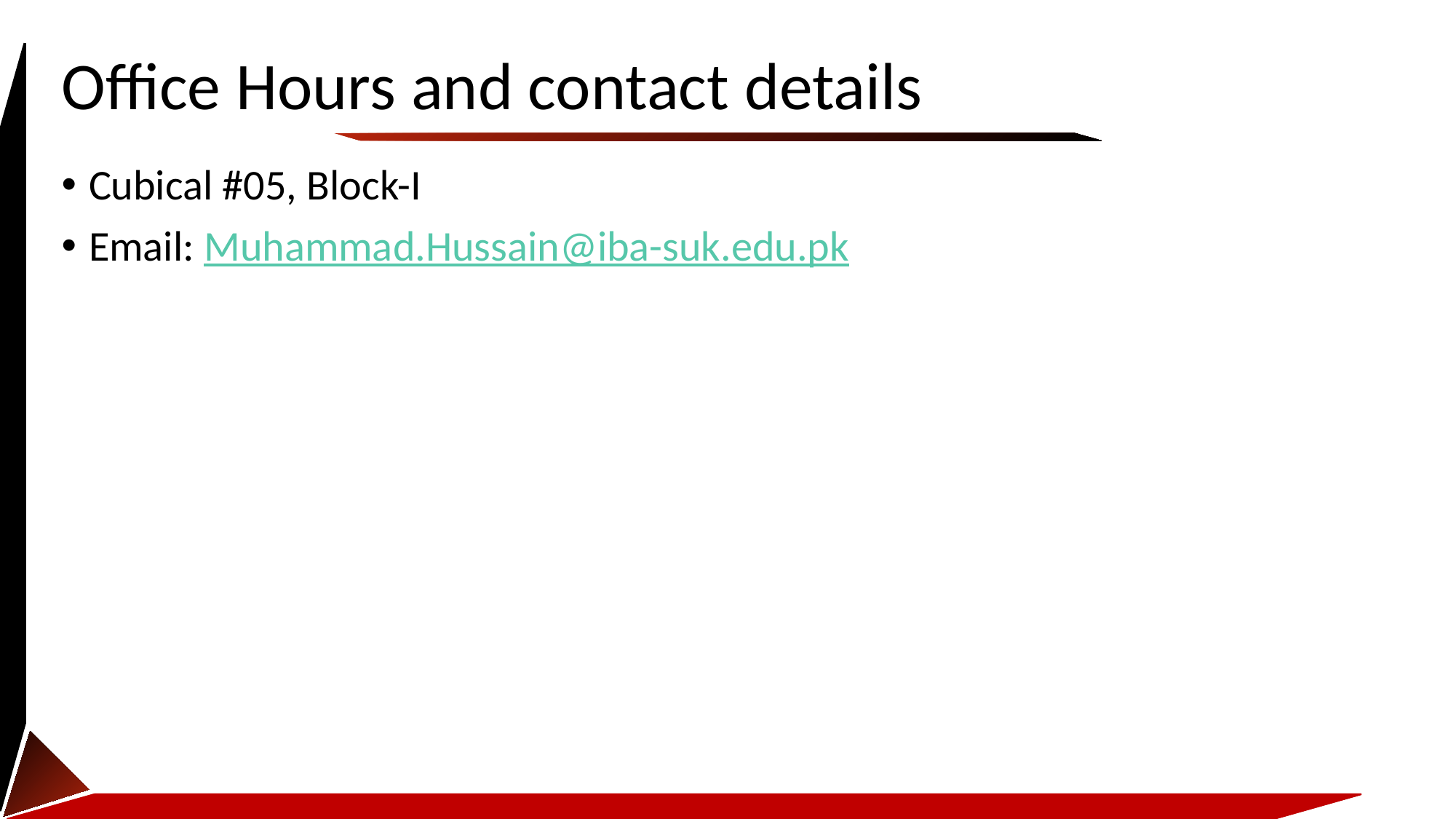

# Office Hours and contact details
Cubical #05, Block-I
Email: Muhammad.Hussain@iba-suk.edu.pk